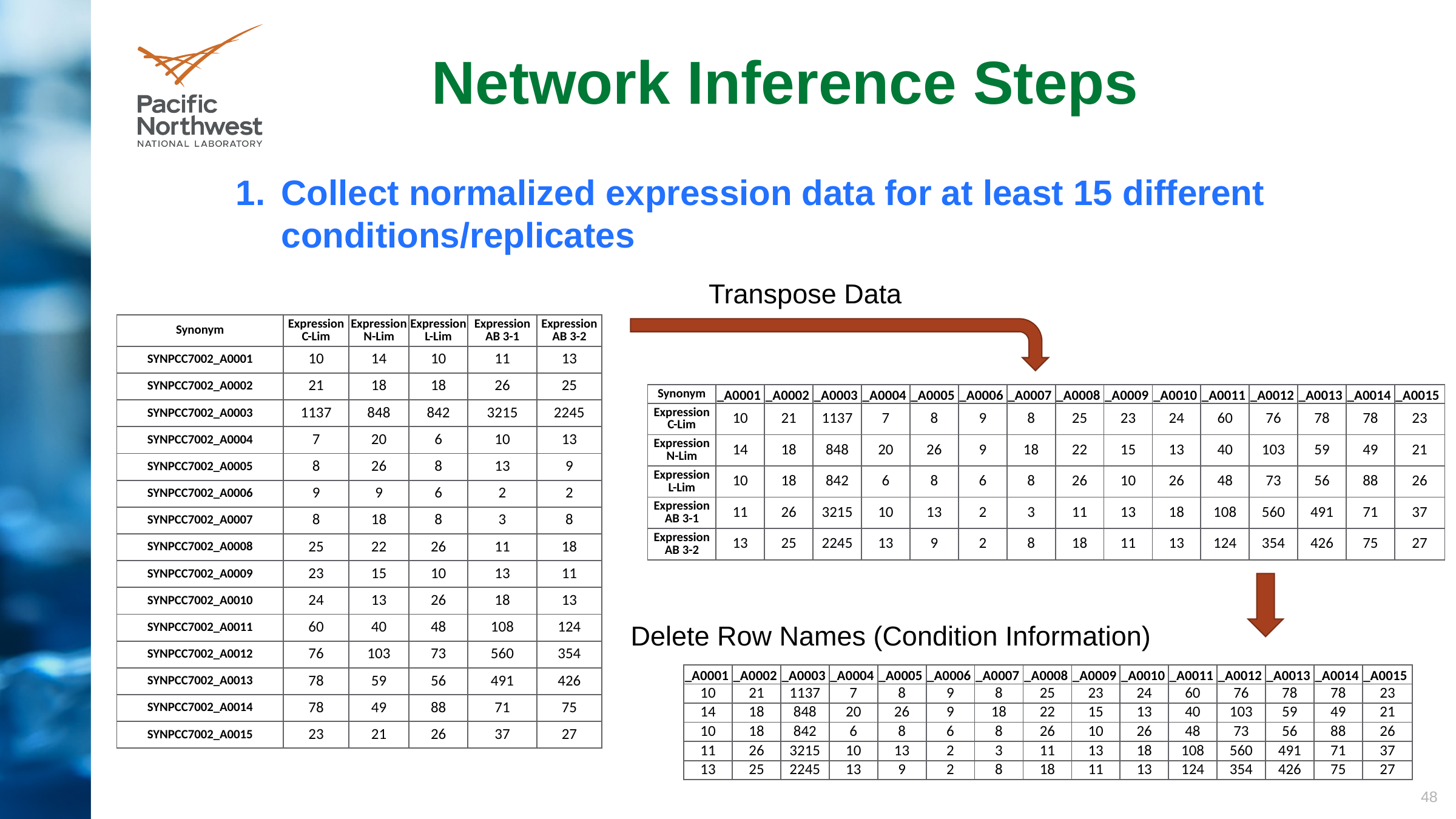

Network Inference Steps

Collect normalized expression data for at least 15 different conditions/replicates

Transpose Data
| Synonym | Expression C-Lim | Expression N-Lim | Expression L-Lim | Expression AB 3-1 | Expression AB 3-2 |
| --- | --- | --- | --- | --- | --- |
| SYNPCC7002\_A0001 | 10 | 14 | 10 | 11 | 13 |
| SYNPCC7002\_A0002 | 21 | 18 | 18 | 26 | 25 |
| SYNPCC7002\_A0003 | 1137 | 848 | 842 | 3215 | 2245 |
| SYNPCC7002\_A0004 | 7 | 20 | 6 | 10 | 13 |
| SYNPCC7002\_A0005 | 8 | 26 | 8 | 13 | 9 |
| SYNPCC7002\_A0006 | 9 | 9 | 6 | 2 | 2 |
| SYNPCC7002\_A0007 | 8 | 18 | 8 | 3 | 8 |
| SYNPCC7002\_A0008 | 25 | 22 | 26 | 11 | 18 |
| SYNPCC7002\_A0009 | 23 | 15 | 10 | 13 | 11 |
| SYNPCC7002\_A0010 | 24 | 13 | 26 | 18 | 13 |
| SYNPCC7002\_A0011 | 60 | 40 | 48 | 108 | 124 |
| SYNPCC7002\_A0012 | 76 | 103 | 73 | 560 | 354 |
| SYNPCC7002\_A0013 | 78 | 59 | 56 | 491 | 426 |
| SYNPCC7002\_A0014 | 78 | 49 | 88 | 71 | 75 |
| SYNPCC7002\_A0015 | 23 | 21 | 26 | 37 | 27 |
| Synonym | \_A0001 | \_A0002 | \_A0003 | \_A0004 | \_A0005 | \_A0006 | \_A0007 | \_A0008 | \_A0009 | \_A0010 | \_A0011 | \_A0012 | \_A0013 | \_A0014 | \_A0015 |
| --- | --- | --- | --- | --- | --- | --- | --- | --- | --- | --- | --- | --- | --- | --- | --- |
| Expression C-Lim | 10 | 21 | 1137 | 7 | 8 | 9 | 8 | 25 | 23 | 24 | 60 | 76 | 78 | 78 | 23 |
| Expression N-Lim | 14 | 18 | 848 | 20 | 26 | 9 | 18 | 22 | 15 | 13 | 40 | 103 | 59 | 49 | 21 |
| Expression L-Lim | 10 | 18 | 842 | 6 | 8 | 6 | 8 | 26 | 10 | 26 | 48 | 73 | 56 | 88 | 26 |
| Expression AB 3-1 | 11 | 26 | 3215 | 10 | 13 | 2 | 3 | 11 | 13 | 18 | 108 | 560 | 491 | 71 | 37 |
| Expression AB 3-2 | 13 | 25 | 2245 | 13 | 9 | 2 | 8 | 18 | 11 | 13 | 124 | 354 | 426 | 75 | 27 |

Delete Row Names (Condition Information)
| \_A0001 | \_A0002 | \_A0003 | \_A0004 | \_A0005 | \_A0006 | \_A0007 | \_A0008 | \_A0009 | \_A0010 | \_A0011 | \_A0012 | \_A0013 | \_A0014 | \_A0015 |
| --- | --- | --- | --- | --- | --- | --- | --- | --- | --- | --- | --- | --- | --- | --- |
| 10 | 21 | 1137 | 7 | 8 | 9 | 8 | 25 | 23 | 24 | 60 | 76 | 78 | 78 | 23 |
| 14 | 18 | 848 | 20 | 26 | 9 | 18 | 22 | 15 | 13 | 40 | 103 | 59 | 49 | 21 |
| 10 | 18 | 842 | 6 | 8 | 6 | 8 | 26 | 10 | 26 | 48 | 73 | 56 | 88 | 26 |
| 11 | 26 | 3215 | 10 | 13 | 2 | 3 | 11 | 13 | 18 | 108 | 560 | 491 | 71 | 37 |
| 13 | 25 | 2245 | 13 | 9 | 2 | 8 | 18 | 11 | 13 | 124 | 354 | 426 | 75 | 27 |
48